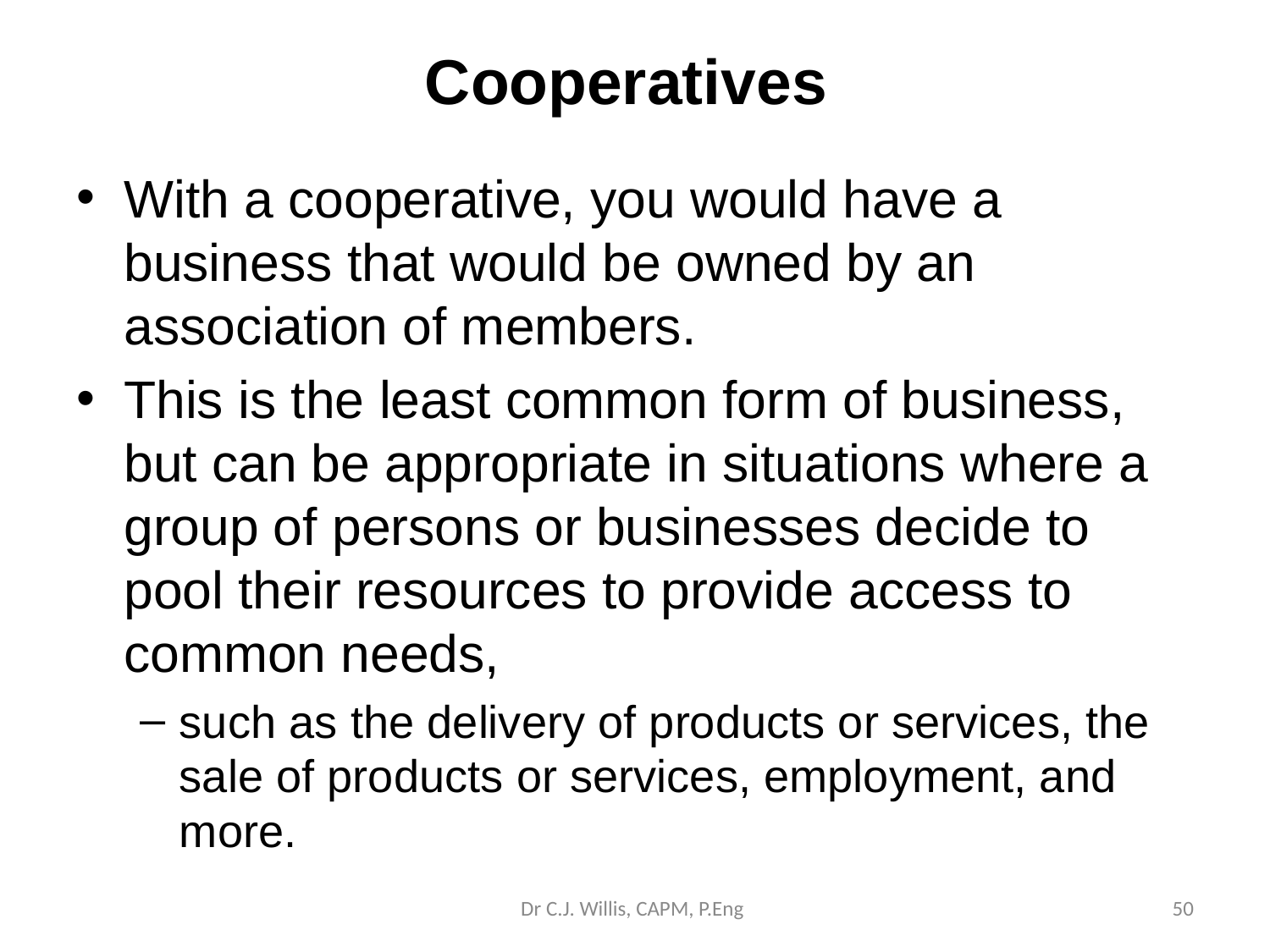

Cooperatives
With a cooperative, you would have a business that would be owned by an association of members.
This is the least common form of business, but can be appropriate in situations where a group of persons or businesses decide to pool their resources to provide access to common needs,
such as the delivery of products or services, the sale of products or services, employment, and more.
Dr C.J. Willis, CAPM, P.Eng
50